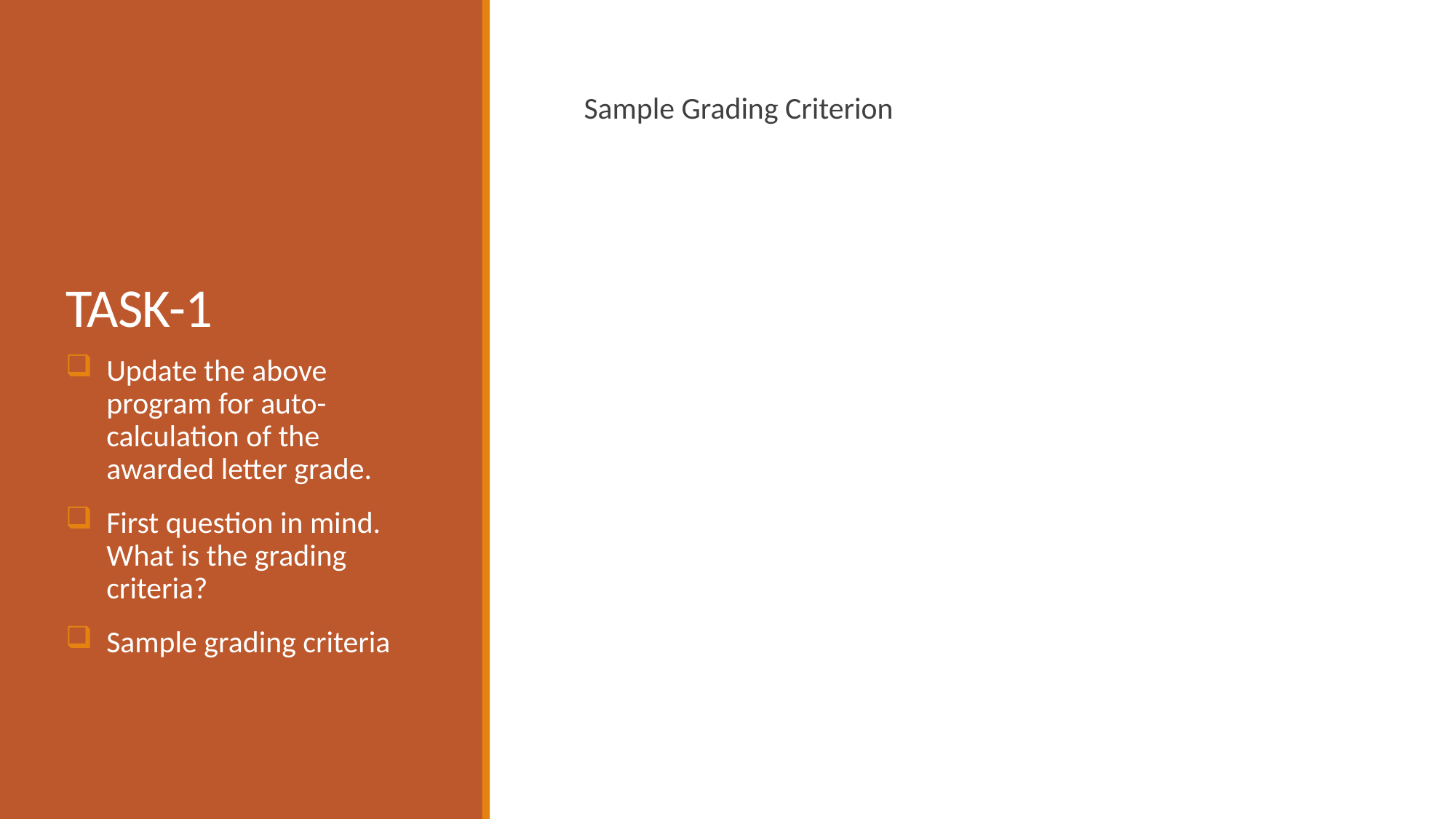

# TASK-1
Sample Grading Criterion
Update the above program for auto-calculation of the awarded letter grade.
First question in mind. What is the grading criteria?
Sample grading criteria